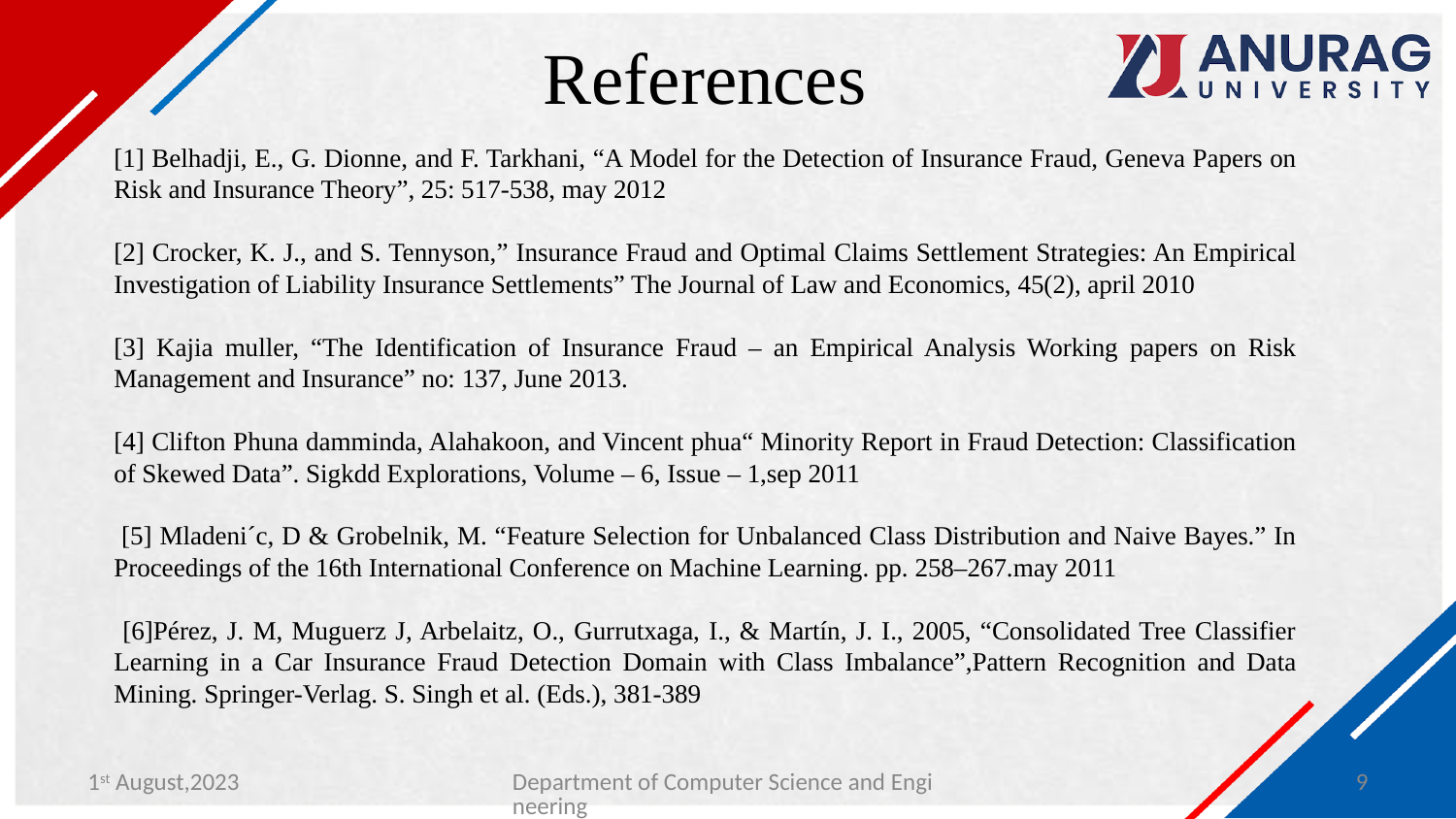

# References
[1] Belhadji, E., G. Dionne, and F. Tarkhani, “A Model for the Detection of Insurance Fraud, Geneva Papers on Risk and Insurance Theory”, 25: 517-538, may 2012

[2] Crocker, K. J., and S. Tennyson,” Insurance Fraud and Optimal Claims Settlement Strategies: An Empirical Investigation of Liability Insurance Settlements” The Journal of Law and Economics, 45(2), april 2010

[3] Kajia muller, “The Identification of Insurance Fraud – an Empirical Analysis Working papers on Risk Management and Insurance” no: 137, June 2013.

[4] Clifton Phuna damminda, Alahakoon, and Vincent phua“ Minority Report in Fraud Detection: Classification of Skewed Data”. Sigkdd Explorations, Volume – 6, Issue – 1,sep 2011

 [5] Mladeni´c, D & Grobelnik, M. “Feature Selection for Unbalanced Class Distribution and Naive Bayes.” In Proceedings of the 16th International Conference on Machine Learning. pp. 258–267.may 2011

 [6]Pérez, J. M, Muguerz J, Arbelaitz, O., Gurrutxaga, I., & Martín, J. I., 2005, “Consolidated Tree Classifier Learning in a Car Insurance Fraud Detection Domain with Class Imbalance”,Pattern Recognition and Data Mining. Springer-Verlag. S. Singh et al. (Eds.), 381-389

1st August,2023
Department of Computer Science and Engineering
9